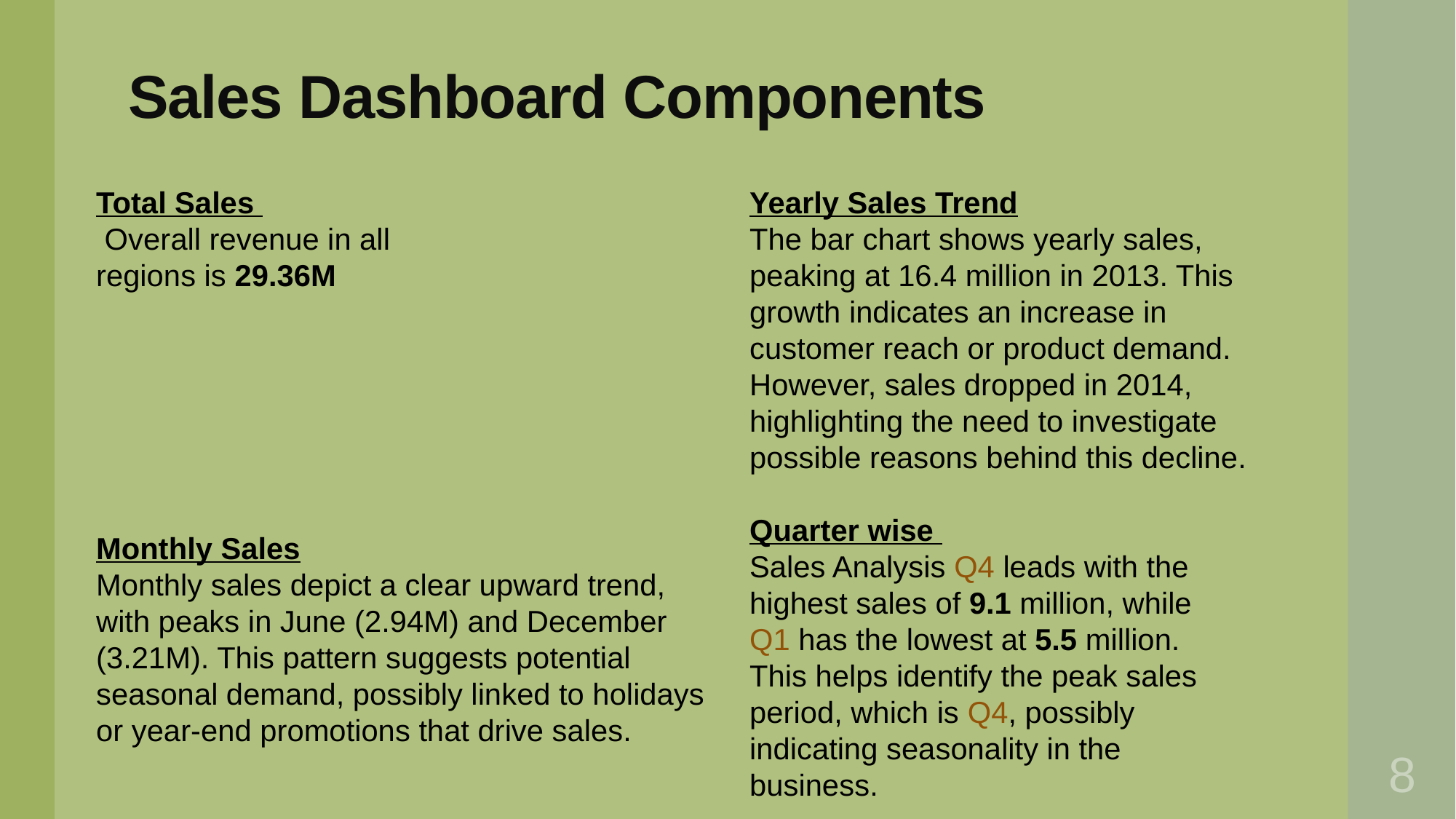

# Sales Dashboard Components
Total Sales
 Overall revenue in all regions is 29.36M
Yearly Sales Trend
The bar chart shows yearly sales, peaking at 16.4 million in 2013. This growth indicates an increase in customer reach or product demand. However, sales dropped in 2014, highlighting the need to investigate possible reasons behind this decline.

Quarter wise
Sales Analysis Q4 leads with the highest sales of 9.1 million, while Q1 has the lowest at 5.5 million.
This helps identify the peak sales period, which is Q4, possibly indicating seasonality in the business.
Monthly Sales
Monthly sales depict a clear upward trend, with peaks in June (2.94M) and December (3.21M). This pattern suggests potential seasonal demand, possibly linked to holidays or year-end promotions that drive sales.
8